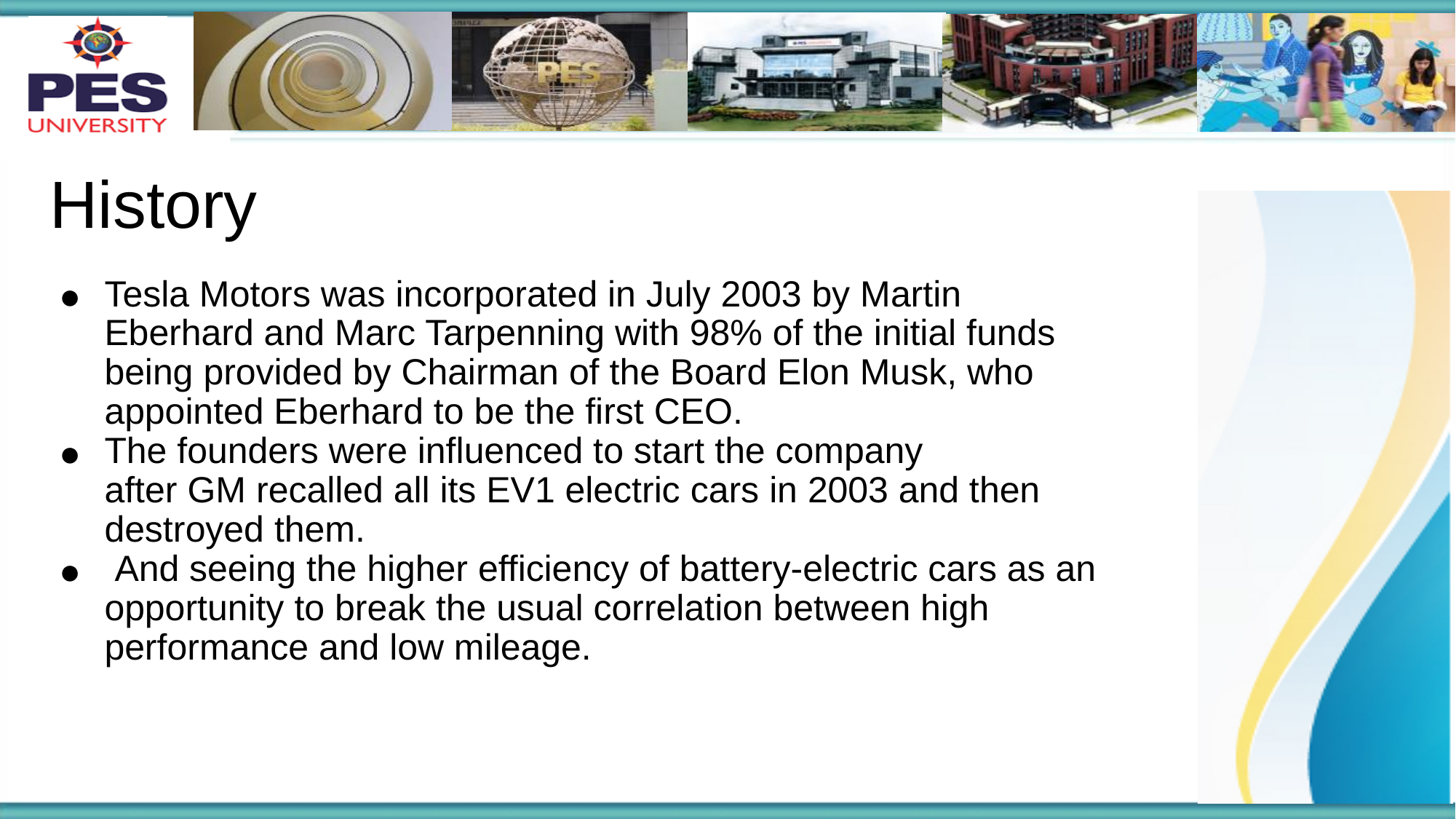

# History
Tesla Motors was incorporated in July 2003 by Martin Eberhard and Marc Tarpenning with 98% of the initial funds being provided by Chairman of the Board Elon Musk, who appointed Eberhard to be the first CEO.
The founders were influenced to start the company after GM recalled all its EV1 electric cars in 2003 and then destroyed them.
 And seeing the higher efficiency of battery-electric cars as an opportunity to break the usual correlation between high performance and low mileage.